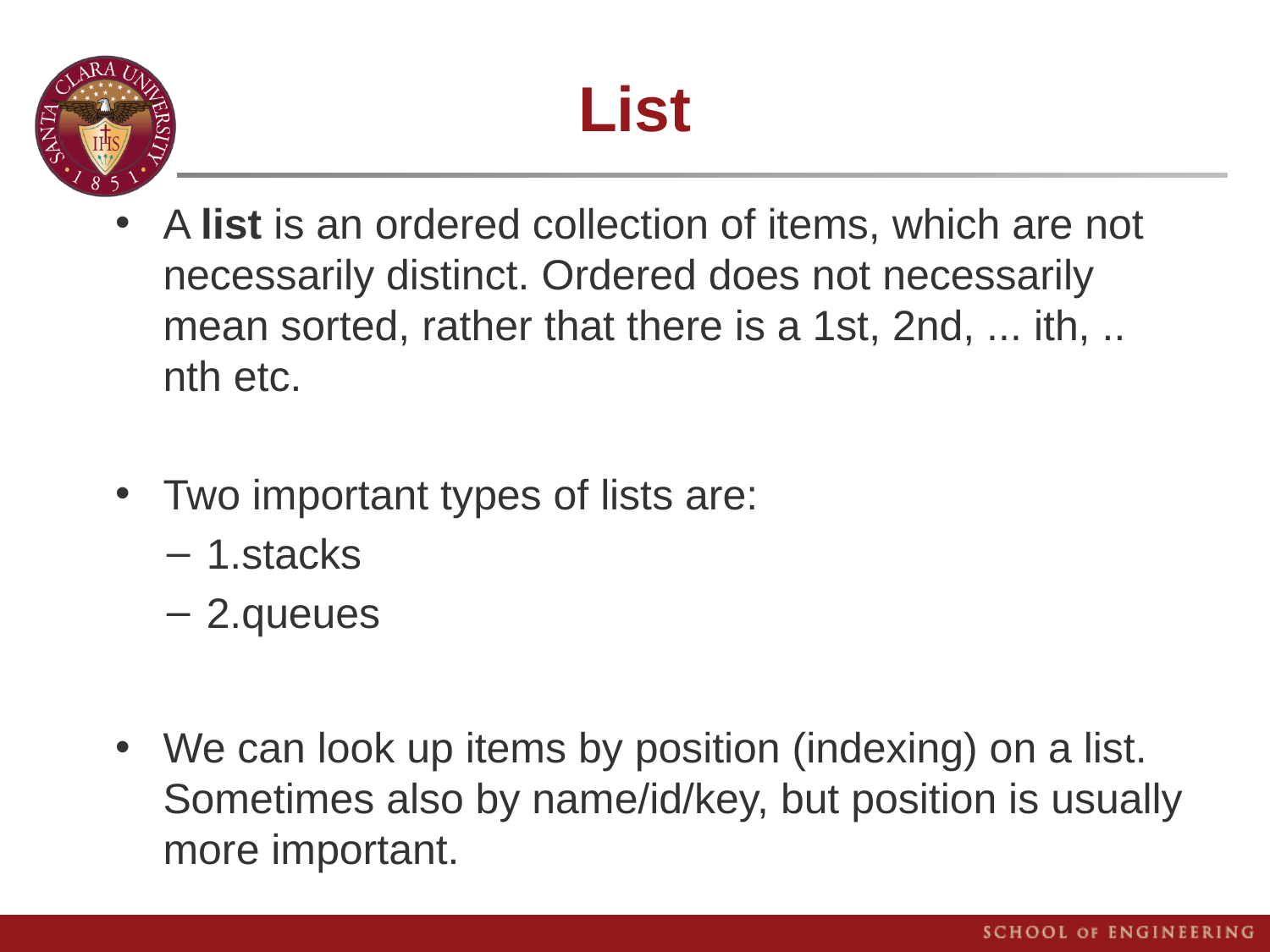

# List
A list is an ordered collection of items, which are not necessarily distinct. Ordered does not necessarily mean sorted, rather that there is a 1st, 2nd, ... ith, .. nth etc.

Two important types of lists are:
1.stacks
2.queues

We can look up items by position (indexing) on a list. Sometimes also by name/id/key, but position is usually more important.